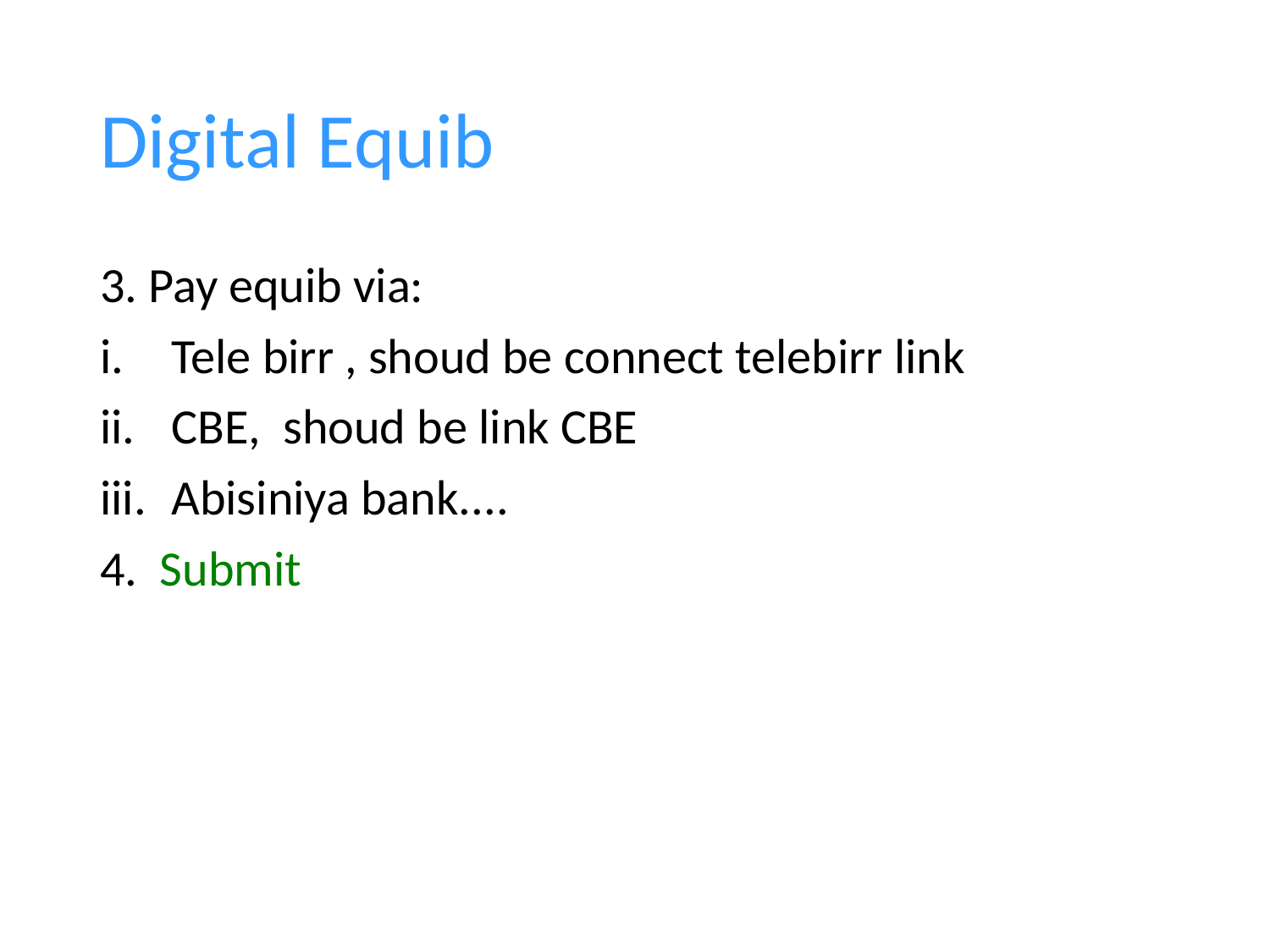

# Digital Equib
3. Pay equib via:
Tele birr , shoud be connect telebirr link
CBE,  shoud be link CBE
Abisiniya bank....
4.  Submit